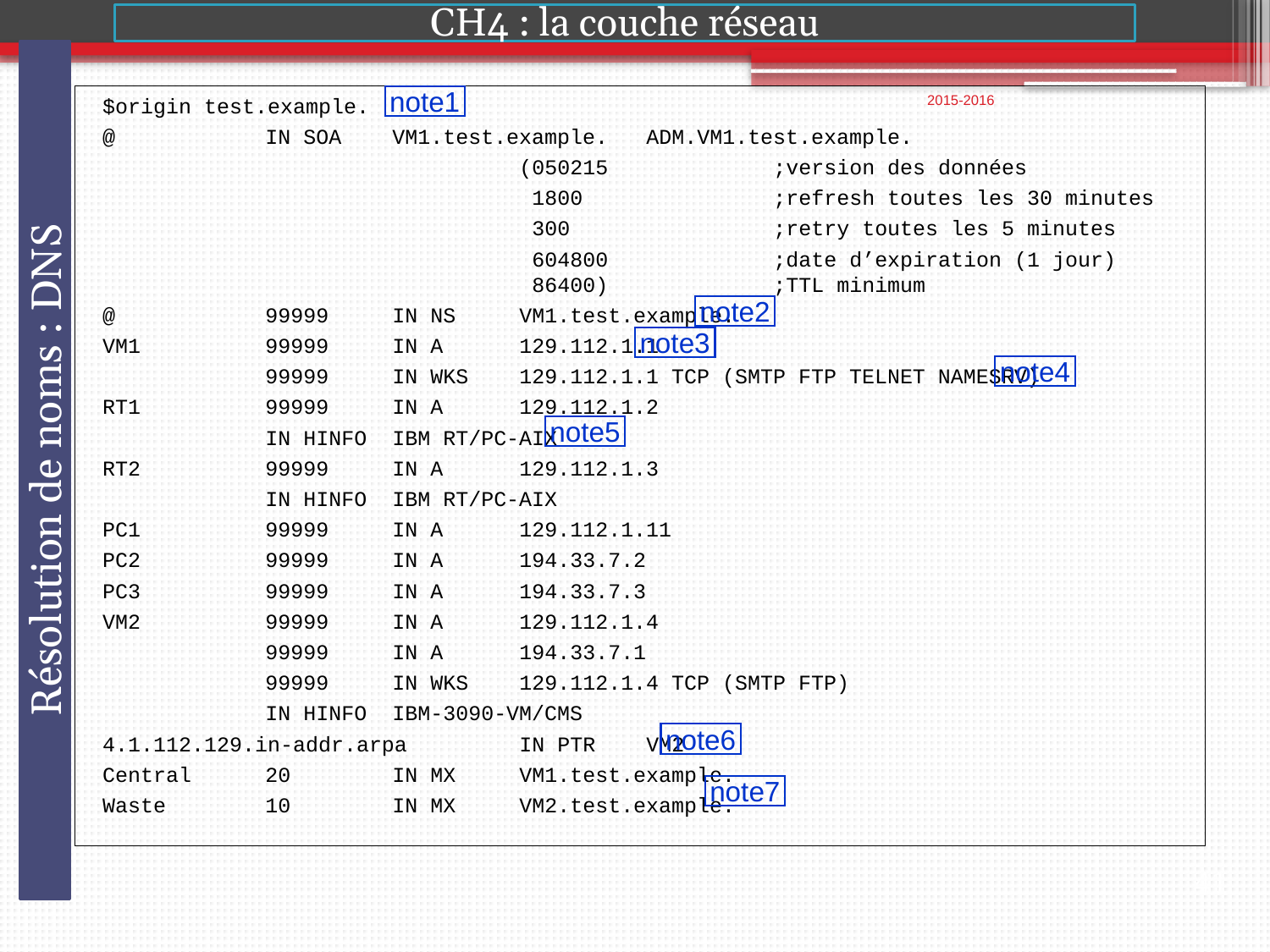

CH4 : la couche réseau
2015-2016
$origin test.example.
@		IN SOA	VM1.test.example.	ADM.VM1.test.example.
				(050215		;version des données
				 1800		;refresh toutes les 30 minutes
				 300		;retry toutes les 5 minutes
				 604800		;date d’expiration (1 jour)				 86400)		;TTL minimum
@		99999	IN NS 	VM1.test.example.
VM1	99999	IN A	129.112.1.1
		99999	IN WKS	129.112.1.1 TCP (SMTP FTP TELNET NAMESRV)
RT1	99999	IN A	129.112.1.2
 		IN HINFO	IBM RT/PC-AIX
RT2	99999	IN A	129.112.1.3
 		IN HINFO	IBM RT/PC-AIX
PC1	99999	IN A	129.112.1.11
PC2	99999	IN A	194.33.7.2
PC3	99999	IN A	194.33.7.3
VM2	99999	IN A	129.112.1.4
		99999	IN A	194.33.7.1
		99999	IN WKS	129.112.1.4 TCP (SMTP FTP)
		IN HINFO	IBM-3090-VM/CMS
4.1.112.129.in-addr.arpa	IN PTR	VM2
Central	20	IN MX	VM1.test.example.
Waste	10	IN MX	VM2.test.example.
note1
note2
note3
note4
note5
Résolution de noms : DNS
note6
note7
41